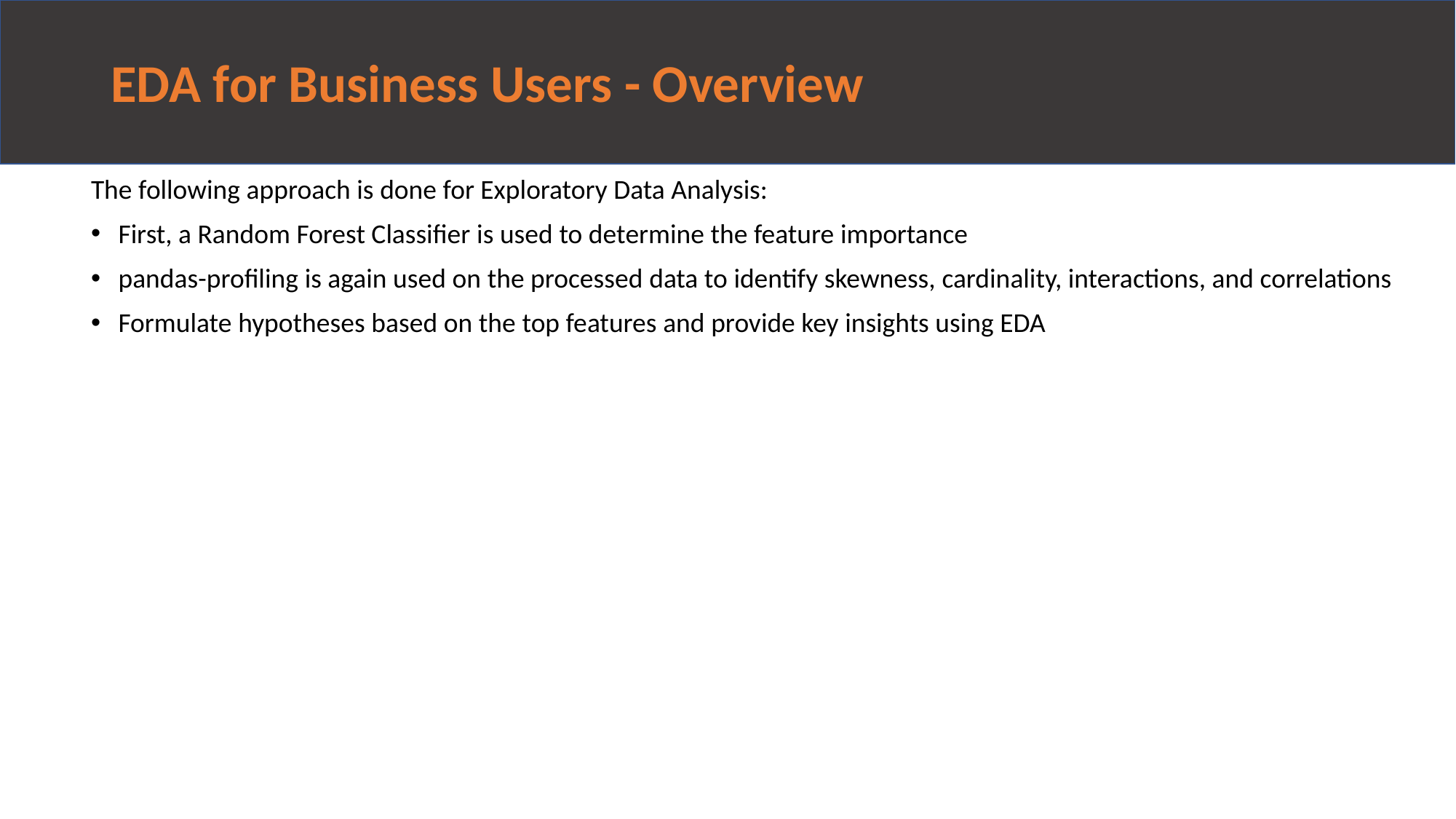

# EDA for Business Users - Overview
The following approach is done for Exploratory Data Analysis:
First, a Random Forest Classifier is used to determine the feature importance
pandas-profiling is again used on the processed data to identify skewness, cardinality, interactions, and correlations
Formulate hypotheses based on the top features and provide key insights using EDA